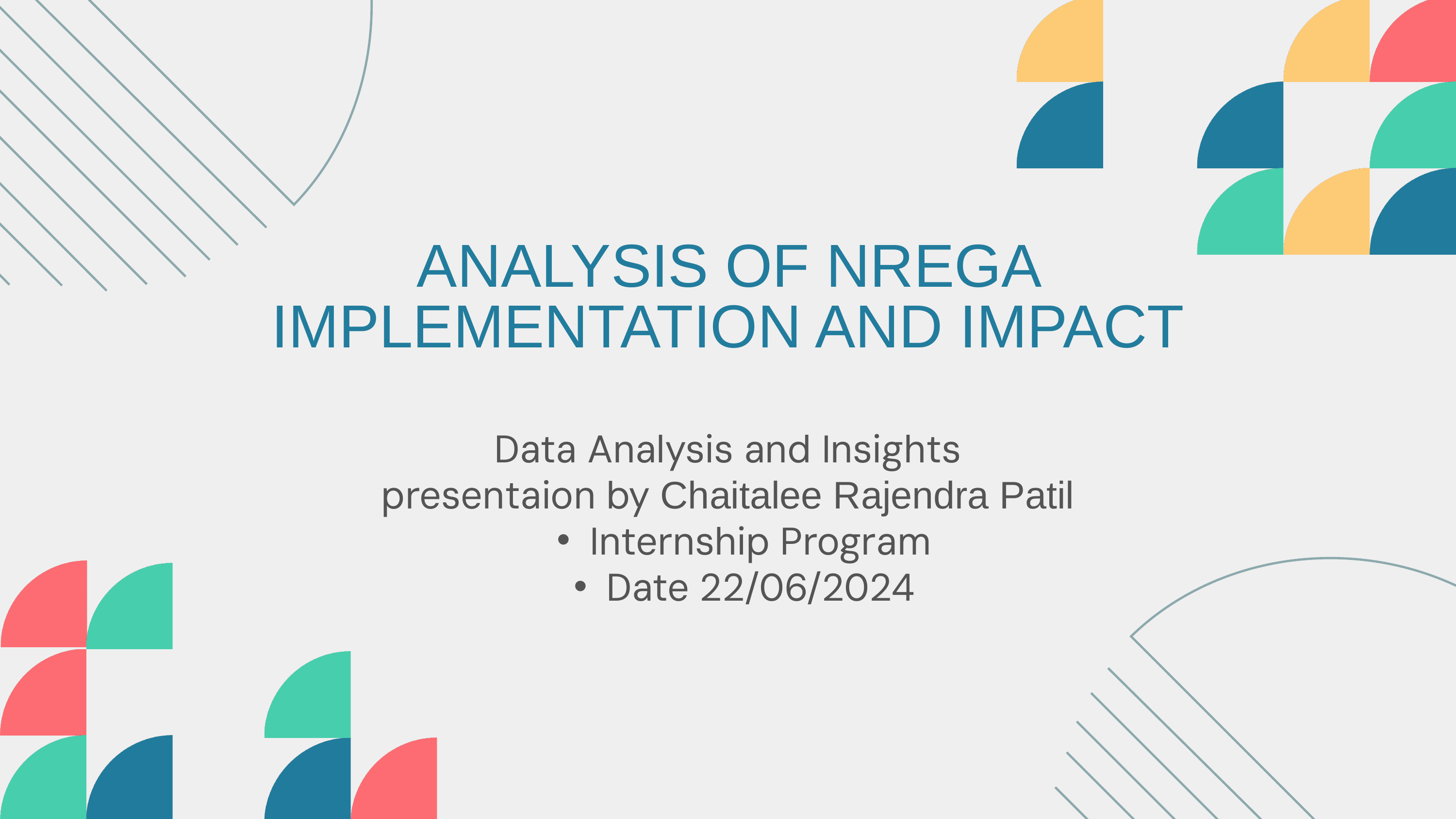

ANALYSIS OF NREGA IMPLEMENTATION AND IMPACT
Data Analysis and Insights
presentaion by Chaitalee Rajendra Patil
Internship Program
Date 22/06/2024